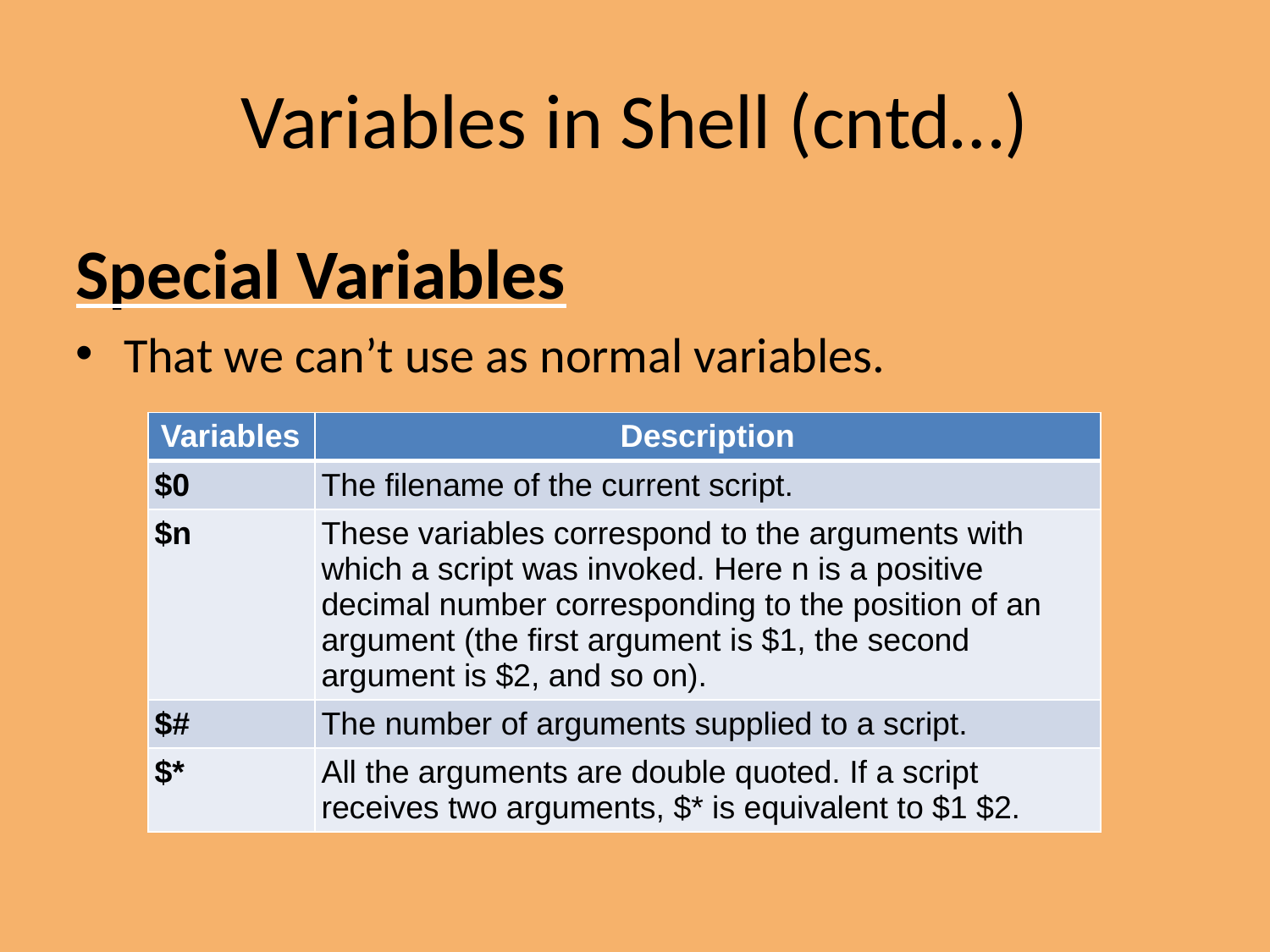

Variables in Shell (cntd…)
Special Variables
That we can’t use as normal variables.

| Variables | Description |
| --- | --- |
| $0 | The filename of the current script. |
| $n | These variables correspond to the arguments with which a script was invoked. Here n is a positive decimal number corresponding to the position of an argument (the first argument is $1, the second argument is $2, and so on). |
| $# | The number of arguments supplied to a script. |
| $\* | All the arguments are double quoted. If a script receives two arguments, $\* is equivalent to $1 $2. |